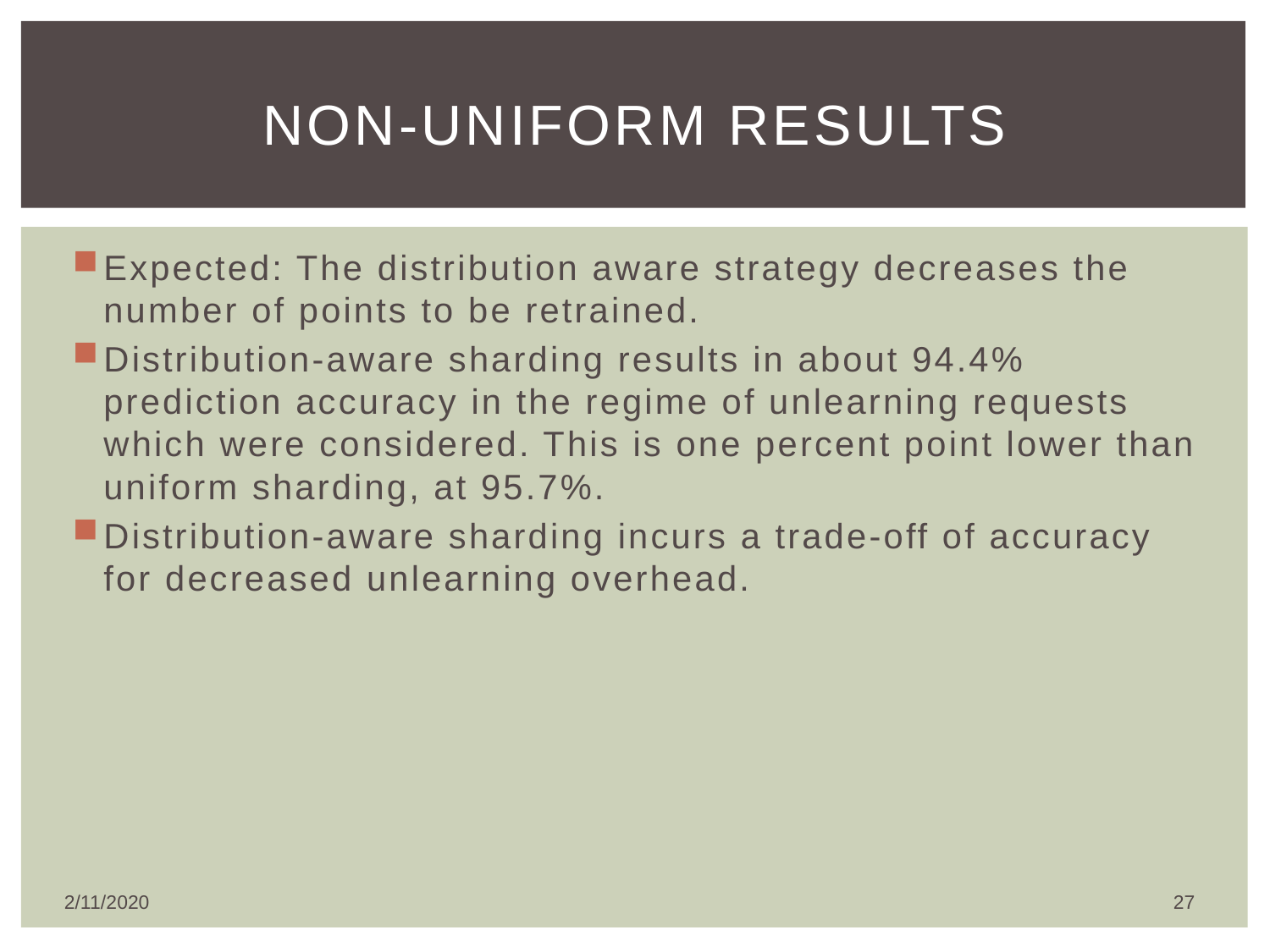

# Non-uniform results
Expected: The distribution aware strategy decreases the number of points to be retrained.
Distribution-aware sharding results in about 94.4% prediction accuracy in the regime of unlearning requests which were considered. This is one percent point lower than uniform sharding, at 95.7%.
Distribution-aware sharding incurs a trade-off of accuracy for decreased unlearning overhead.

27
2/11/2020